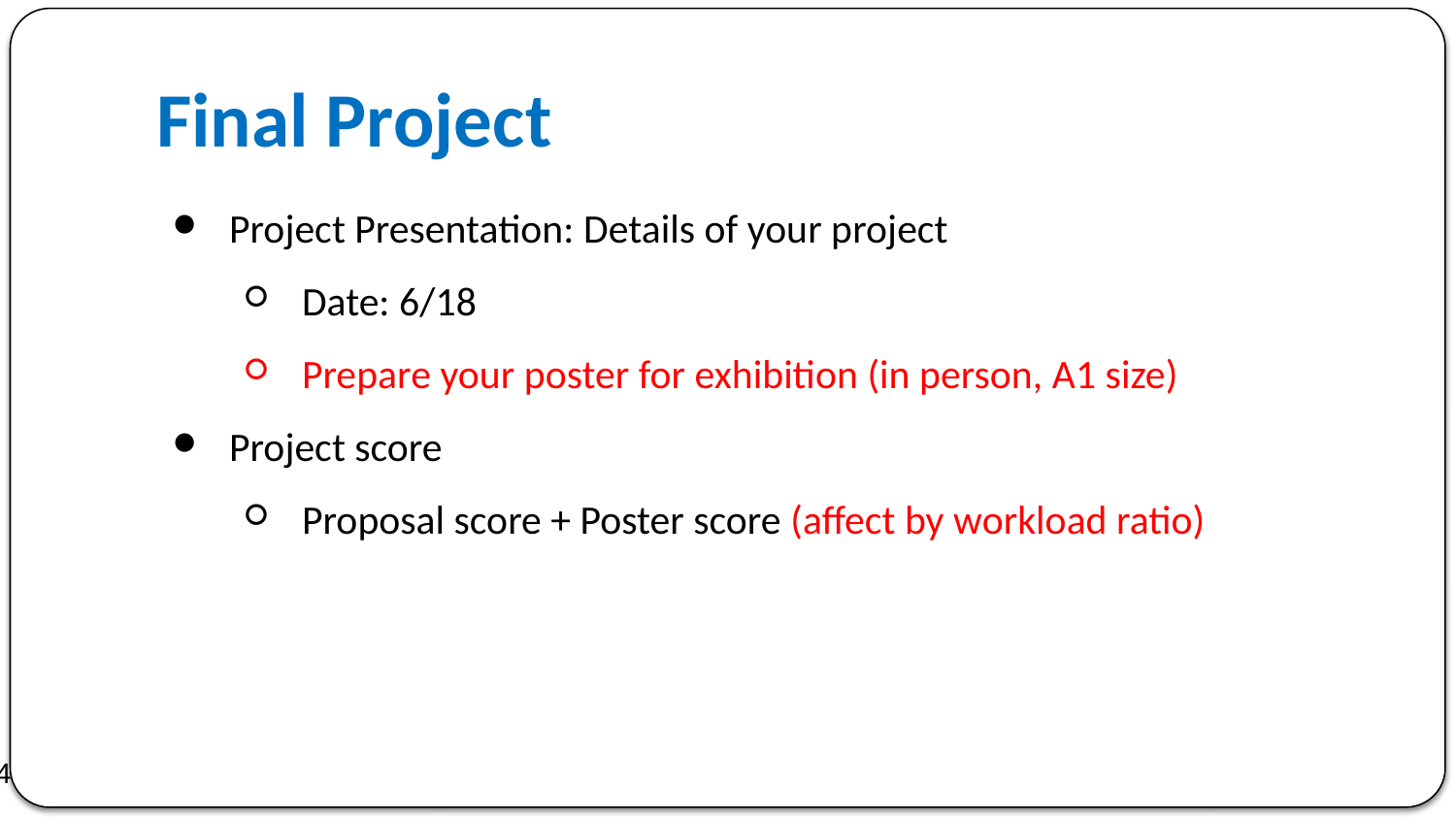

Final Project
Project Presentation: Details of your project
Date: 6/18
Prepare your poster for exhibition (in person, A1 size)
Project score
Proposal score + Poster score (affect by workload ratio)